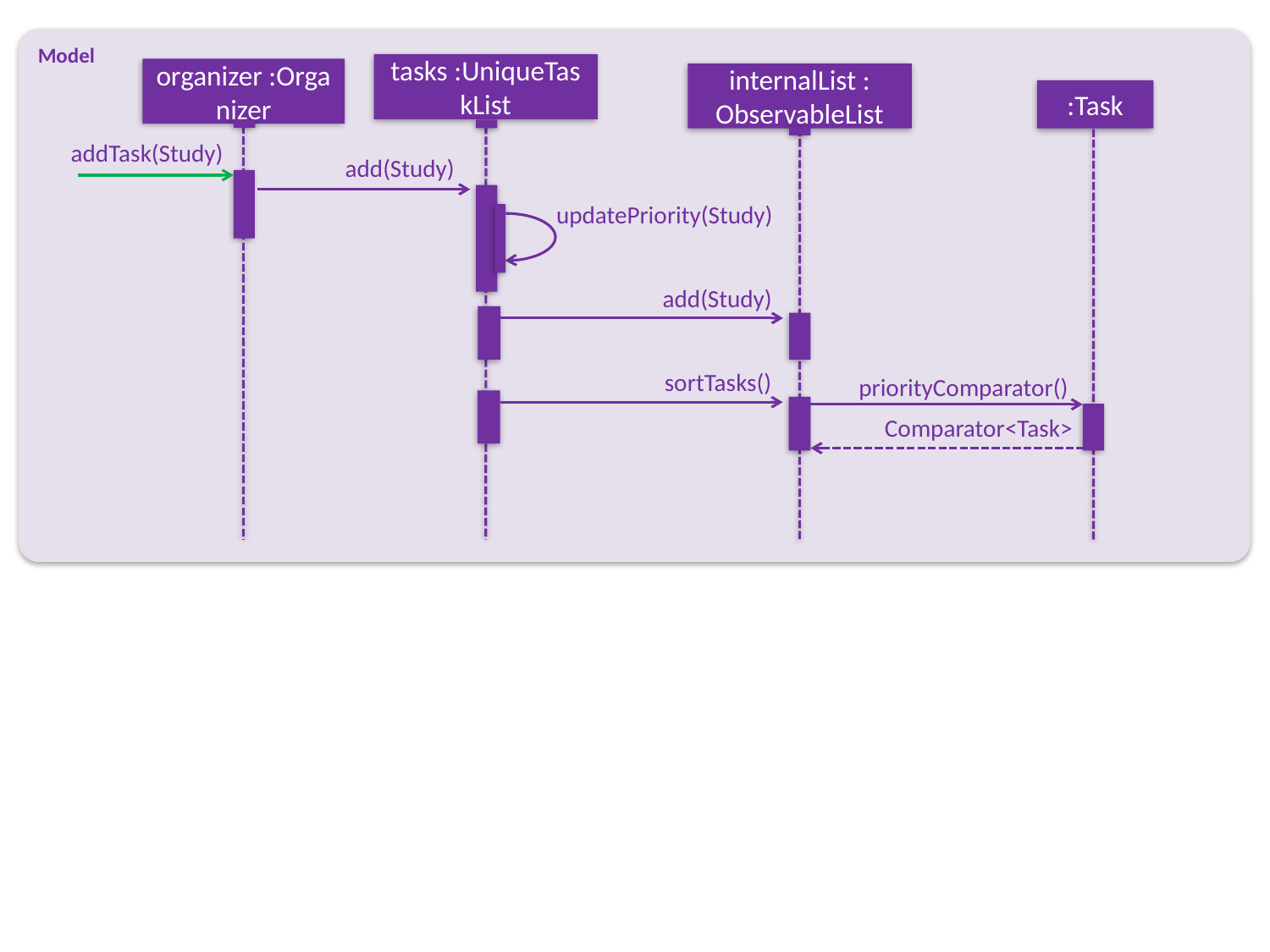

Model
tasks :UniqueTaskList
organizer :Organizer
internalList : ObservableList
:Task

addTask(Study)
add(Study)

updatePriority(Study)

add(Study)

sortTasks()
priorityComparator()

Comparator<Task>